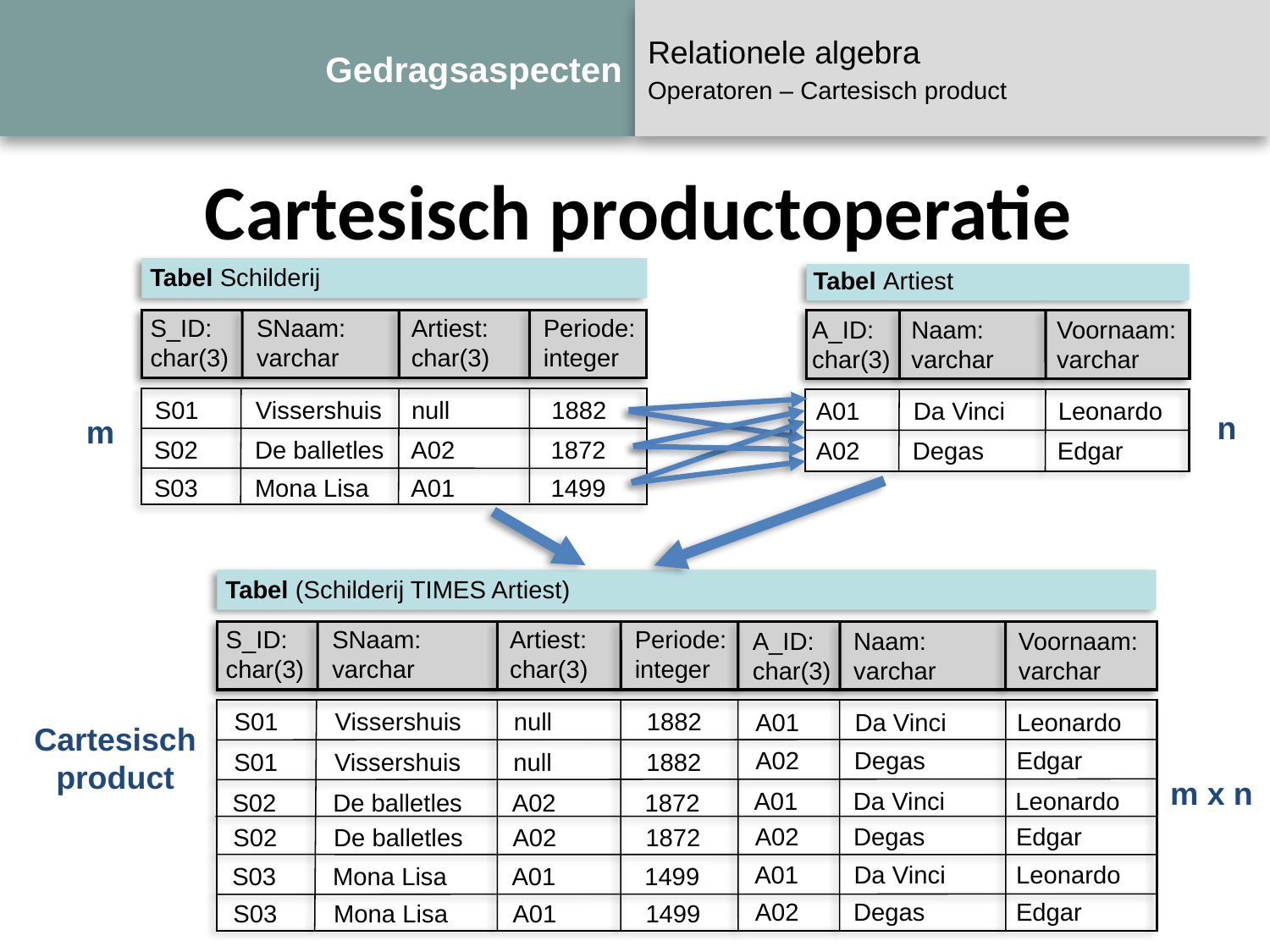

# Gedragsaspecten
Relationele algebra
Operatoren – Cartesisch product

Cartesisch productoperatie
Tabel Schilderij

Tabel Artiest

S_ID:
char(3)
SNaam:
varchar
Artiest:
char(3)
Periode:
integer
A_ID:
char(3)
Naam:
varchar
Voornaam:
varchar

S01
Vissershuis
null
1882

A01

Da Vinci
Leonardo

S01
Vissershuis
null
1882
A01
Da Vinci
Leonardo
A02
Degas
Edgar
S01
Vissershuis
null
1882
n
m

A01
Da Vinci
Leonardo
S02
De balletles
A02
1872
A02
Degas
Edgar
S02
De balletles
A02
1872

A01
Da Vinci
Leonardo
S03
Mona Lisa
A01
1499
A02
Degas
Edgar
S03
Mona Lisa
A01
1499
S02

De balletles
A02
1872
A02
Degas
Edgar

S03
Mona Lisa
A01
1499

Tabel (Schilderij TIMES Artiest)

S_ID:
char(3)
SNaam:
varchar
Artiest:
char(3)
Periode:
integer
A_ID:
char(3)
Naam:
varchar
Voornaam:
varchar

Cartesisch
product

m x n